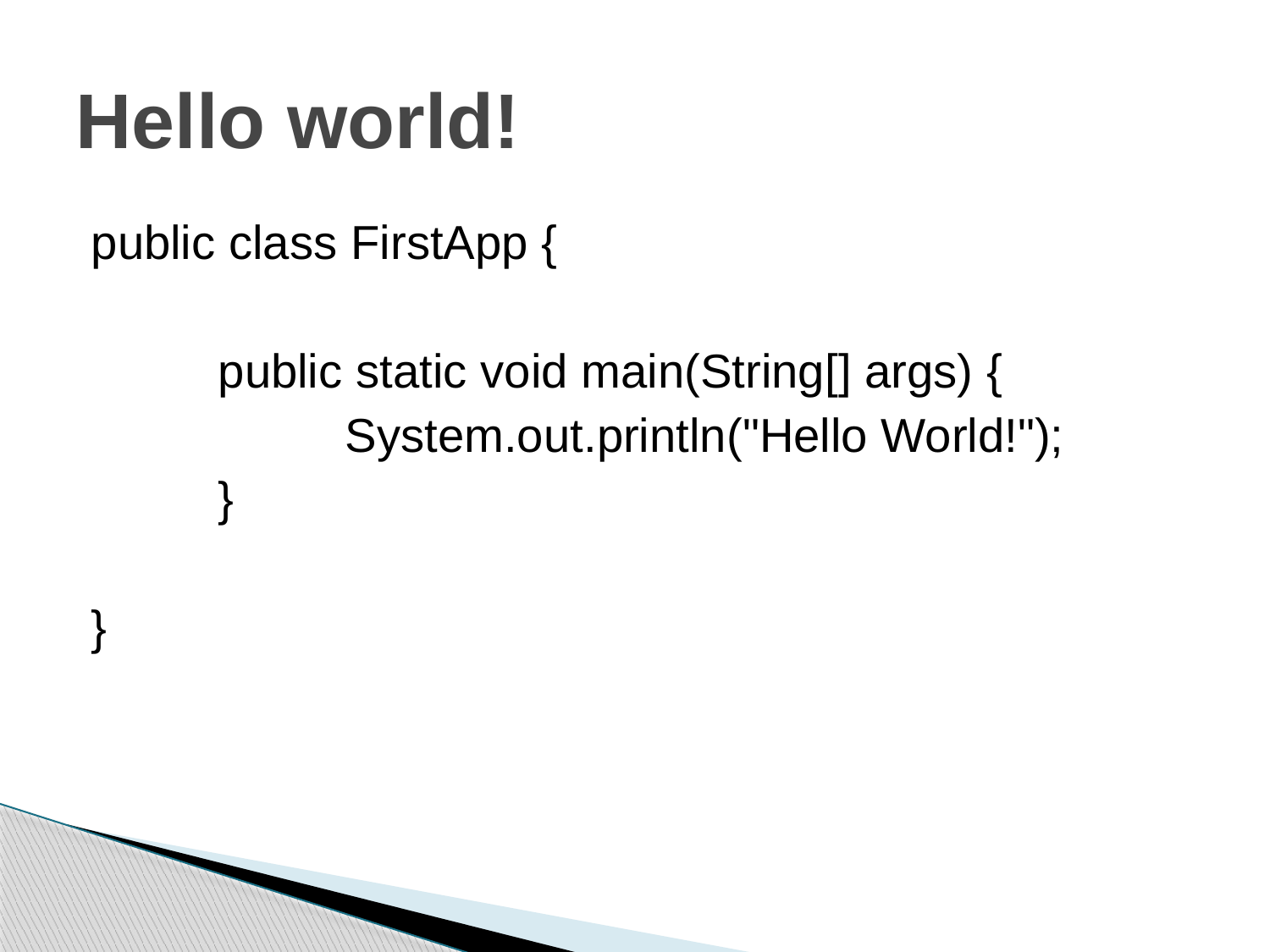

# Hello world!
public class FirstApp {

	public static void main(String[] args) {
		System.out.println("Hello World!");
	}

}